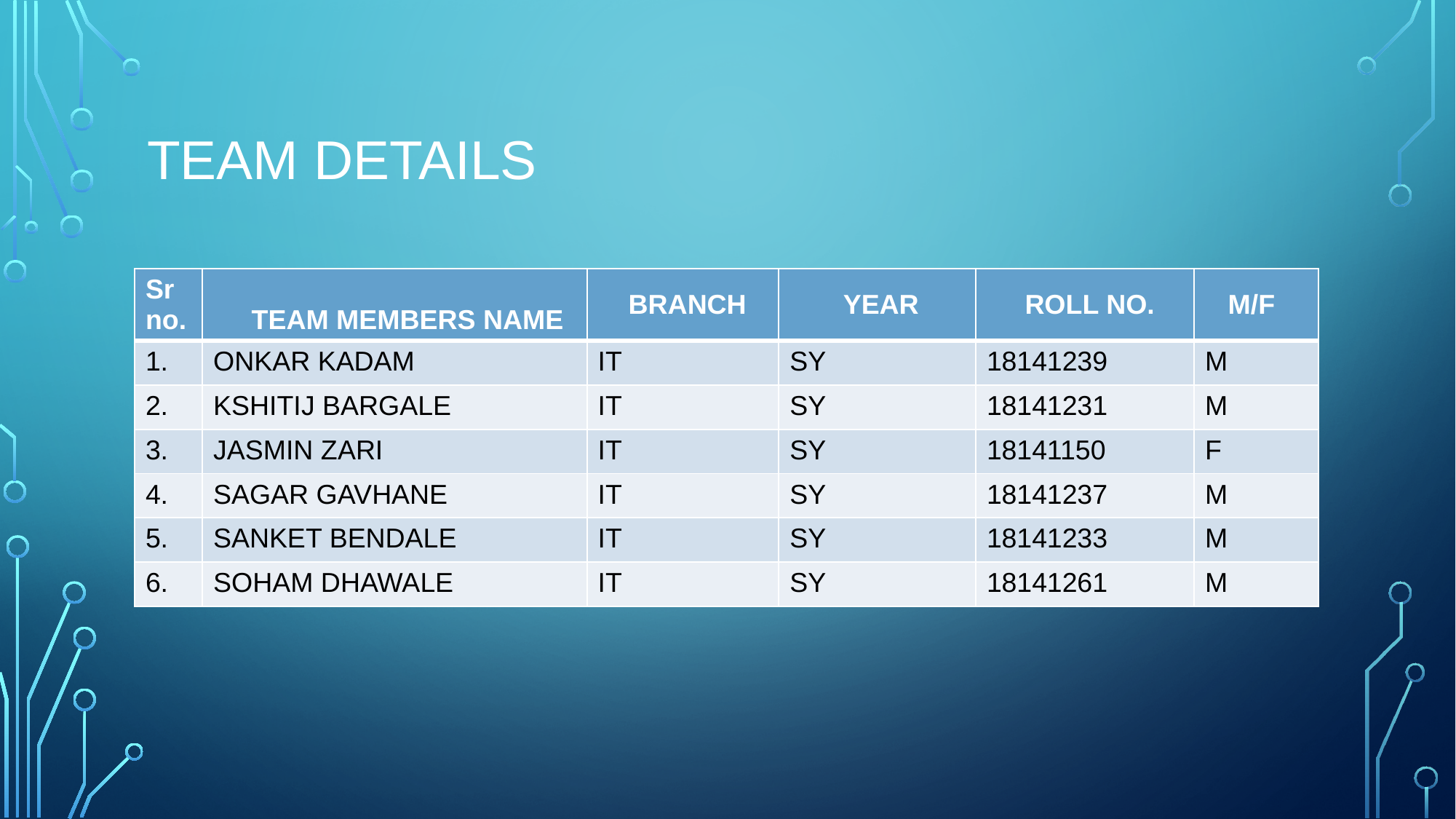

# Team details
| Sr no. | TEAM MEMBERS NAME | BRANCH | YEAR | ROLL NO. | M/F |
| --- | --- | --- | --- | --- | --- |
| 1. | ONKAR KADAM | IT | SY | 18141239 | M |
| 2. | KSHITIJ BARGALE | IT | SY | 18141231 | M |
| 3. | JASMIN ZARI | IT | SY | 18141150 | F |
| 4. | SAGAR GAVHANE | IT | SY | 18141237 | M |
| 5. | SANKET BENDALE | IT | SY | 18141233 | M |
| 6. | SOHAM DHAWALE | IT | SY | 18141261 | M |